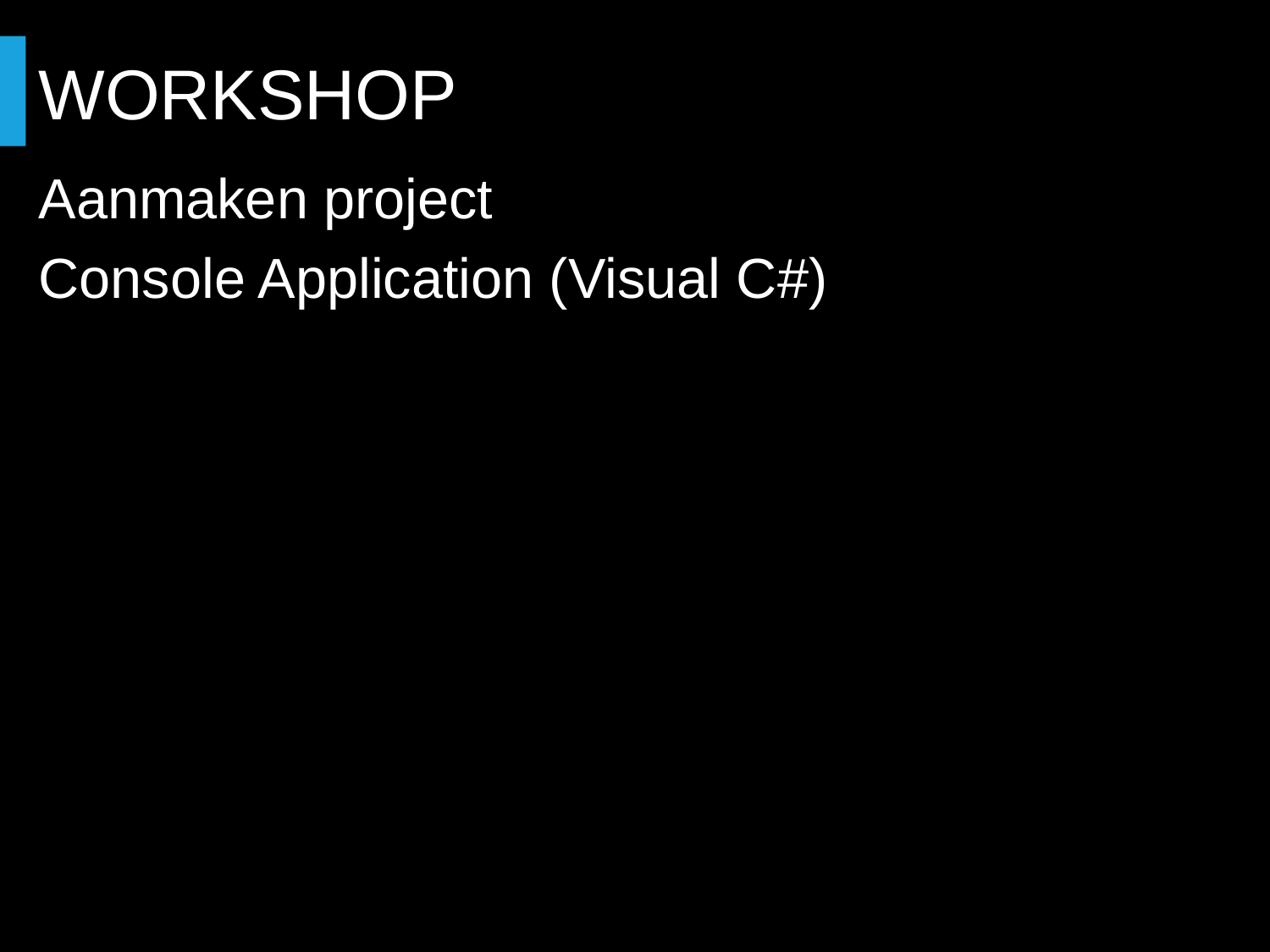

# WORKSHOP
Aanmaken project
Console Application (Visual C#)